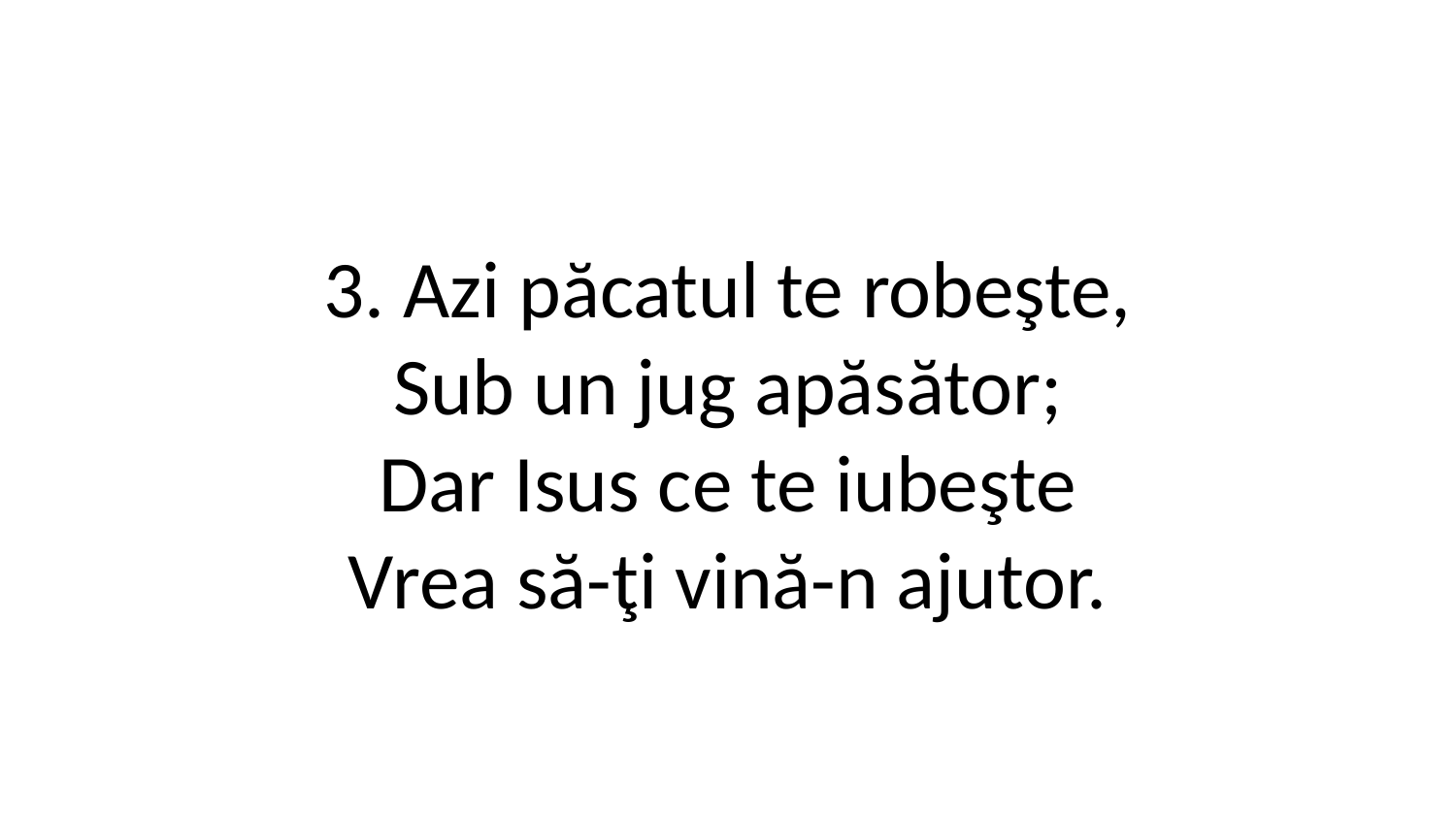

3. Azi păcatul te robeşte,
Sub un jug apăsător;
Dar Isus ce te iubeşte
Vrea să-ţi vină-n ajutor.